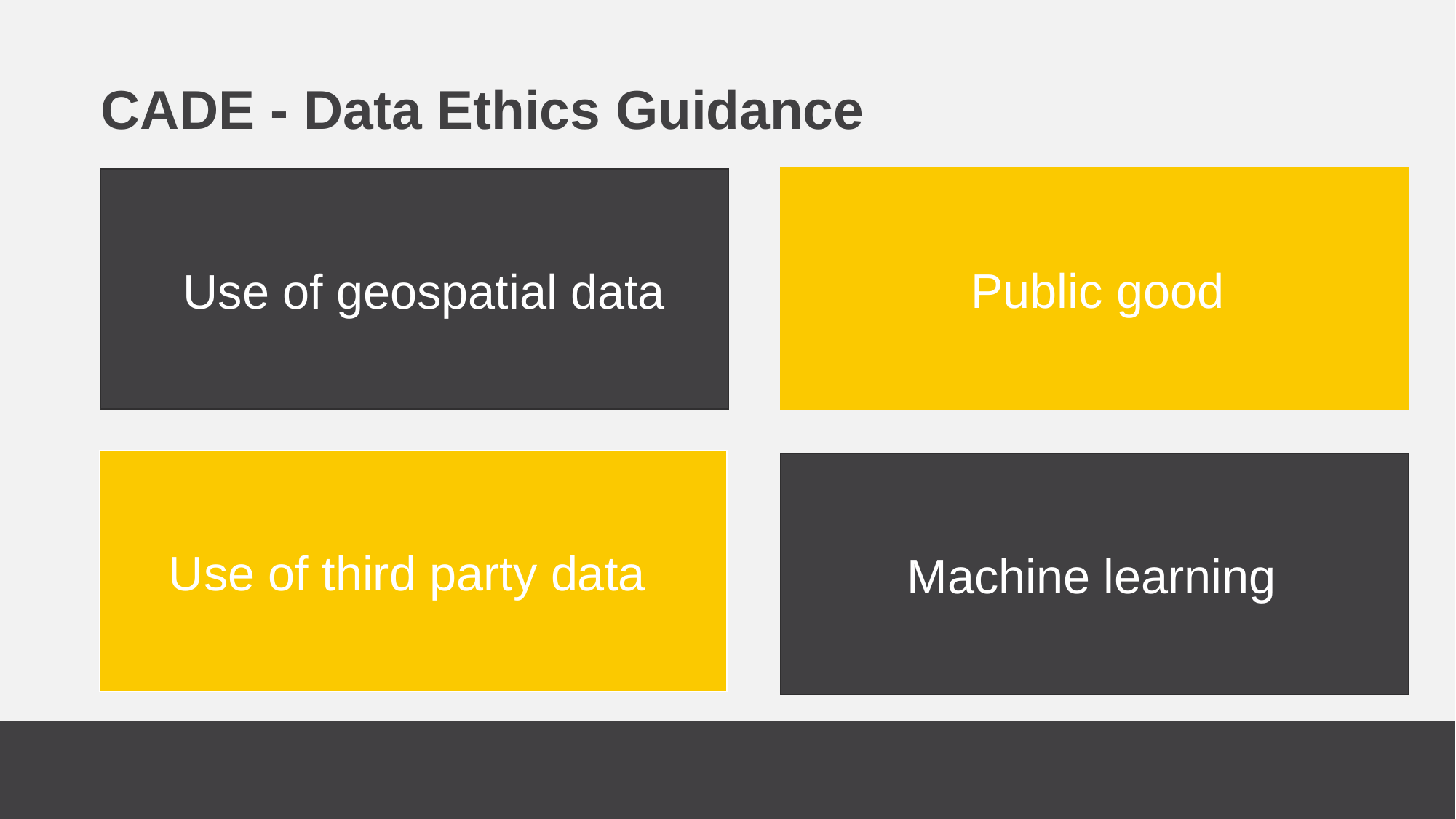

# CADE - Data Ethics Guidance

Public good
Use of geospatial data

Use of third party data
Machine learning